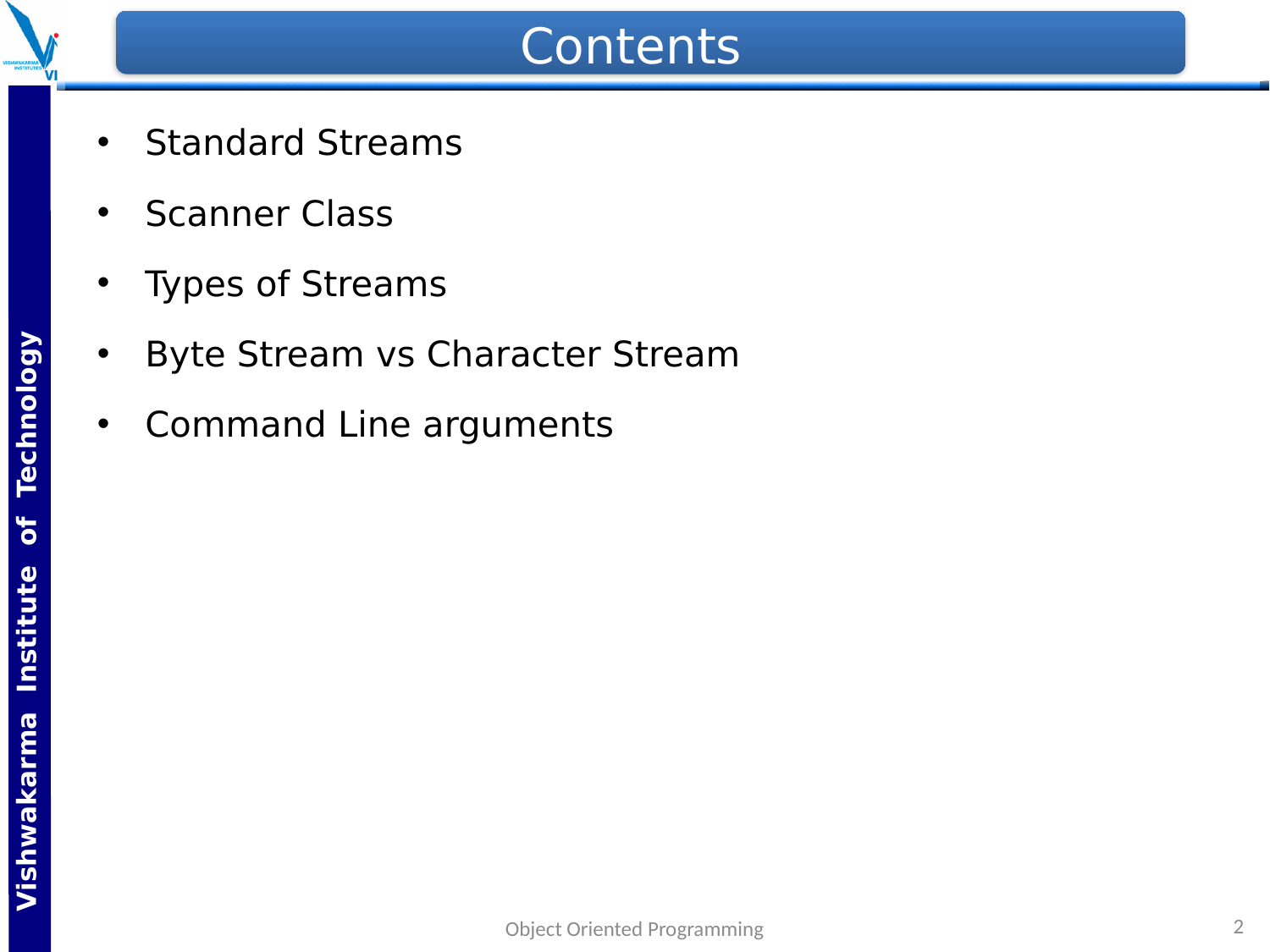

# Contents
Standard Streams
Scanner Class
Types of Streams
Byte Stream vs Character Stream
Command Line arguments
2
Object Oriented Programming